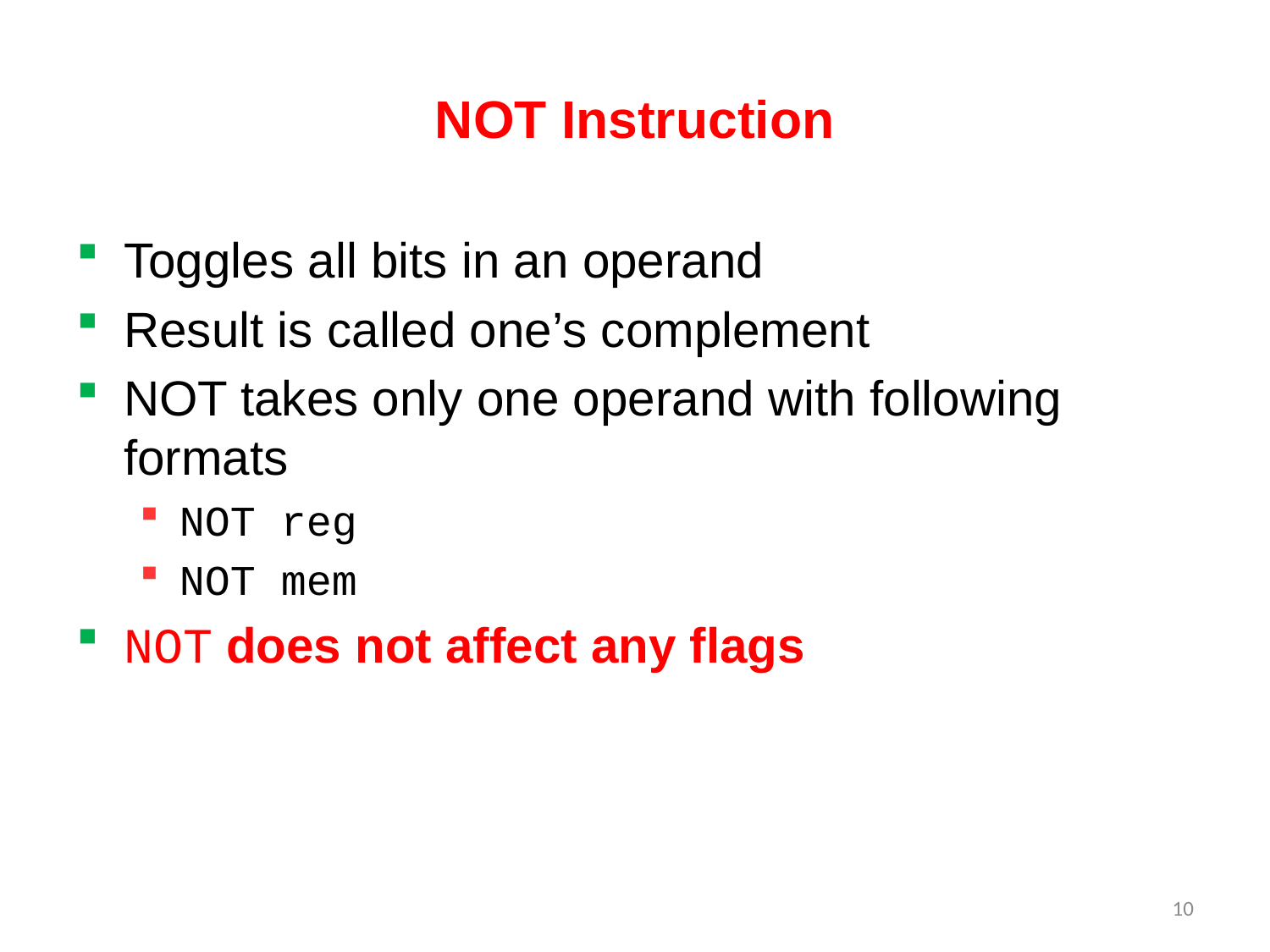

# NOT Instruction
Toggles all bits in an operand
Result is called one’s complement
NOT takes only one operand with following formats
NOT reg
NOT mem
NOT does not affect any flags
10